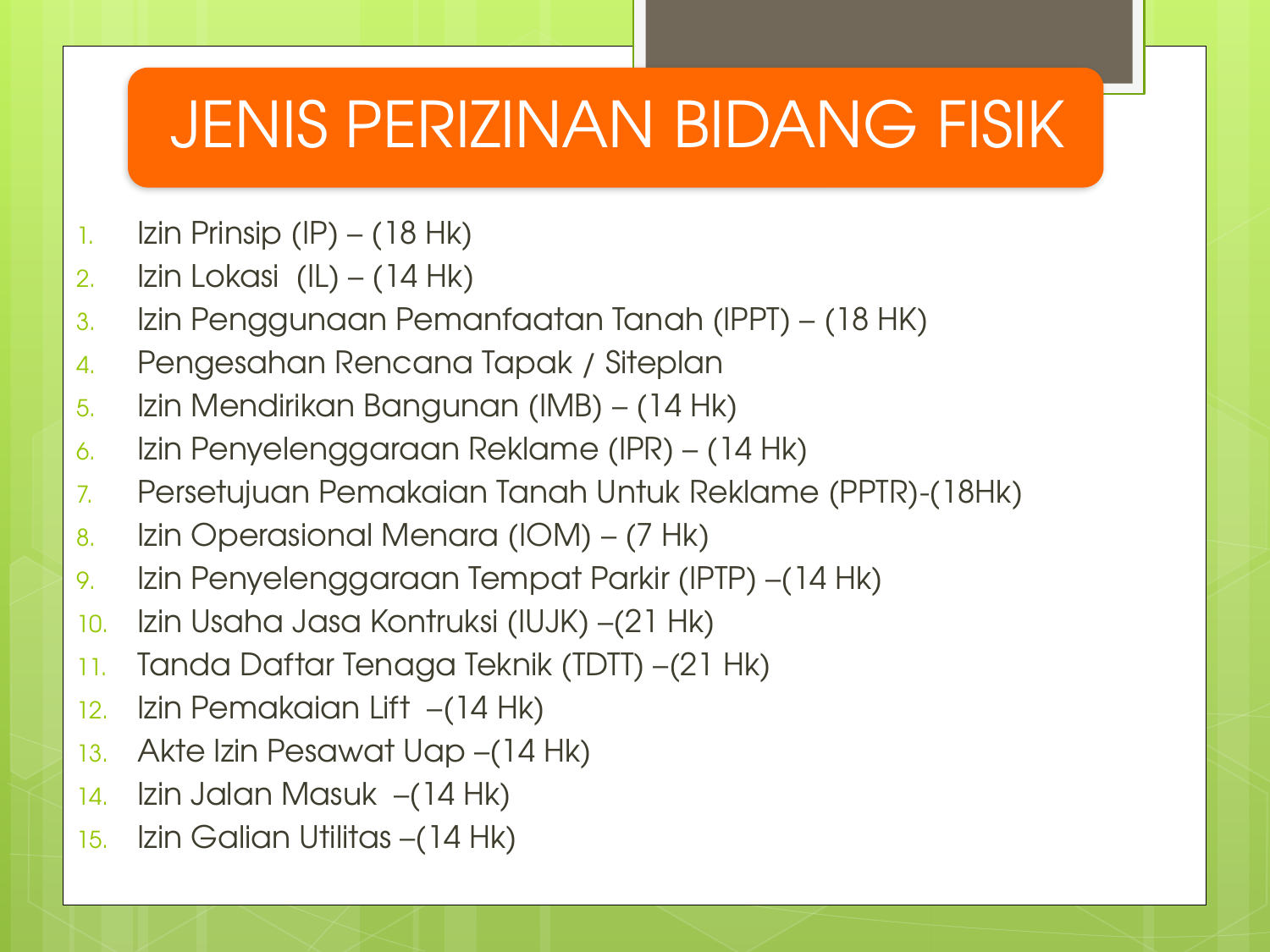

JENIS PERIZINAN BIDANG FISIK
Izin Prinsip (IP) – (18 Hk)
Izin Lokasi  (IL) – (14 Hk)
Izin Penggunaan Pemanfaatan Tanah (IPPT) – (18 HK)
Pengesahan Rencana Tapak / Siteplan
Izin Mendirikan Bangunan (IMB) – (14 Hk)
Izin Penyelenggaraan Reklame (IPR) – (14 Hk)
Persetujuan Pemakaian Tanah Untuk Reklame (PPTR)-(18Hk)
Izin Operasional Menara (IOM) – (7 Hk)
Izin Penyelenggaraan Tempat Parkir (IPTP) –(14 Hk)
Izin Usaha Jasa Kontruksi (IUJK) –(21 Hk)
Tanda Daftar Tenaga Teknik (TDTT) –(21 Hk)
Izin Pemakaian Lift  –(14 Hk)
Akte Izin Pesawat Uap –(14 Hk)
Izin Jalan Masuk  –(14 Hk)
Izin Galian Utilitas –(14 Hk)